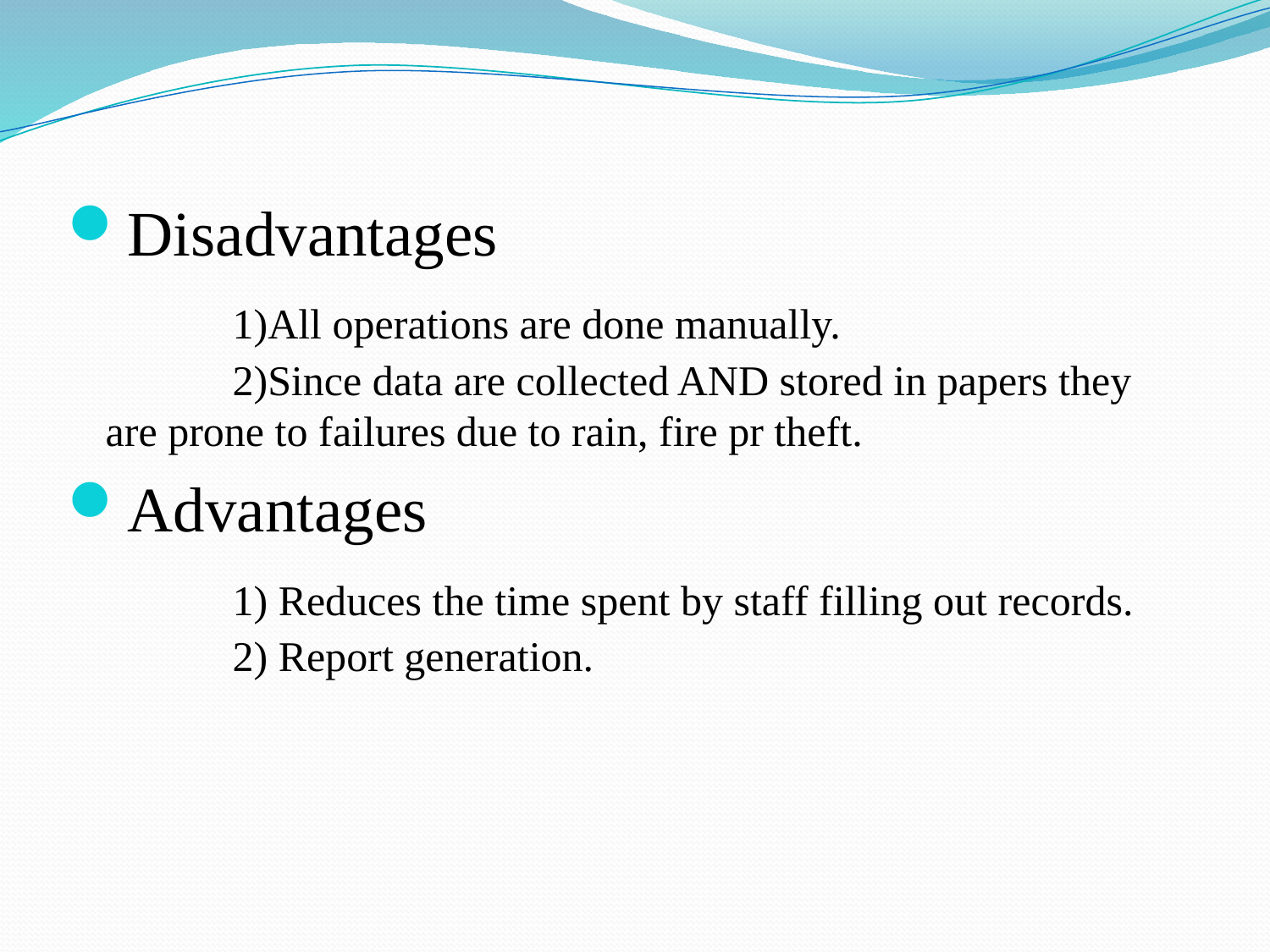

Disadvantages
	1)All operations are done manually.
	2)Since data are collected AND stored in papers they are prone to failures due to rain, fire pr theft.
Advantages
	1) Reduces the time spent by staff filling out records.
	2) Report generation.